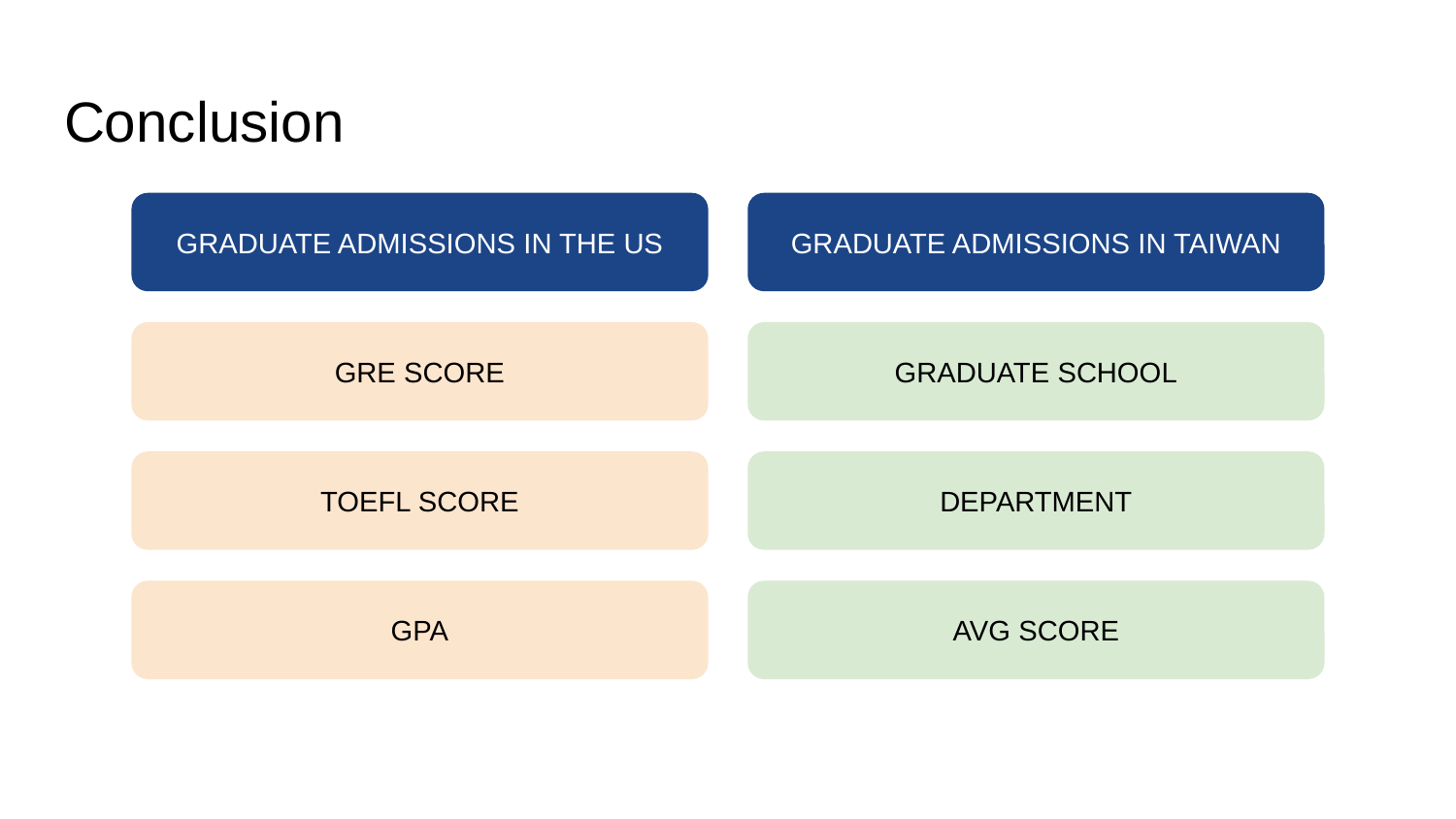

# Conclusion
GRADUATE ADMISSIONS IN THE US
GRADUATE ADMISSIONS IN TAIWAN
GRE SCORE
GRADUATE SCHOOL
TOEFL SCORE
DEPARTMENT
GPA
AVG SCORE